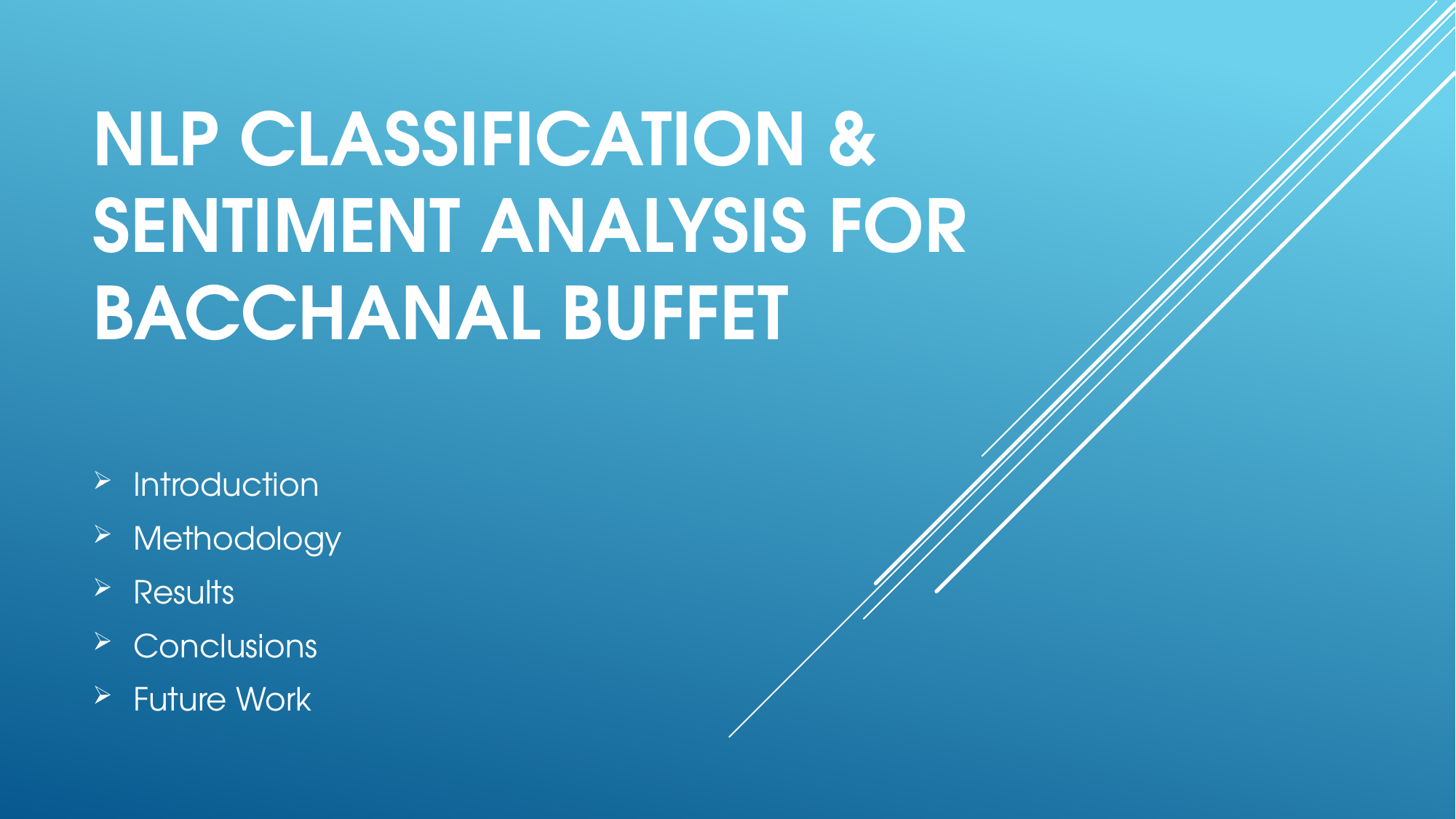

# NLP CLASSIFICATION & SENTIMENT ANALYSIS FOR  Bacchanal Buffet
Introduction
Methodology
Results
Conclusions
Future Work